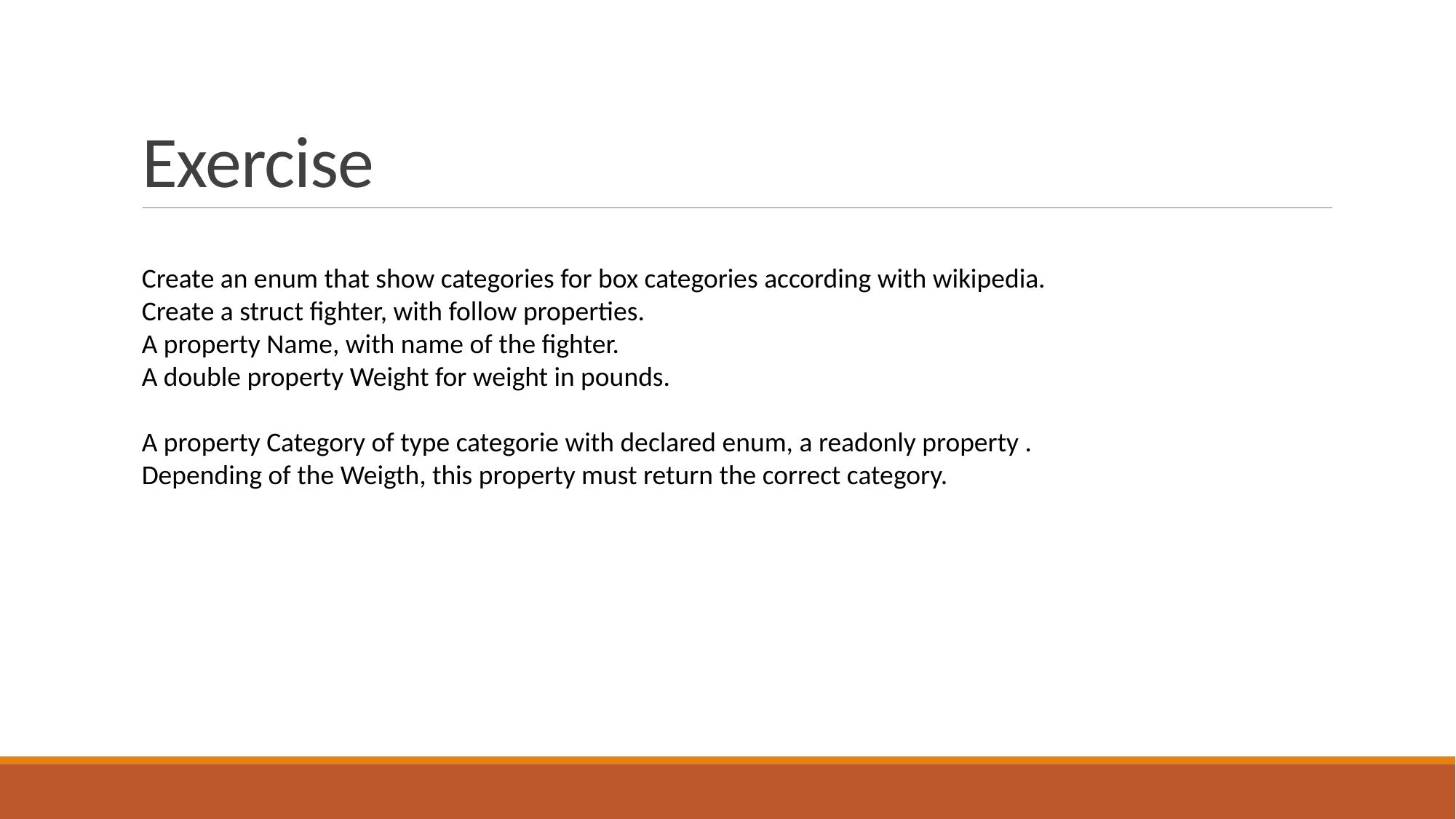

# Exercise
Create an enum that show categories for box categories according with wikipedia. Create a struct fighter, with follow properties.
A property Name, with name of the fighter.
A double property Weight for weight in pounds.

A property Category of type categorie with declared enum, a readonly property . Depending of the Weigth, this property must return the correct category.